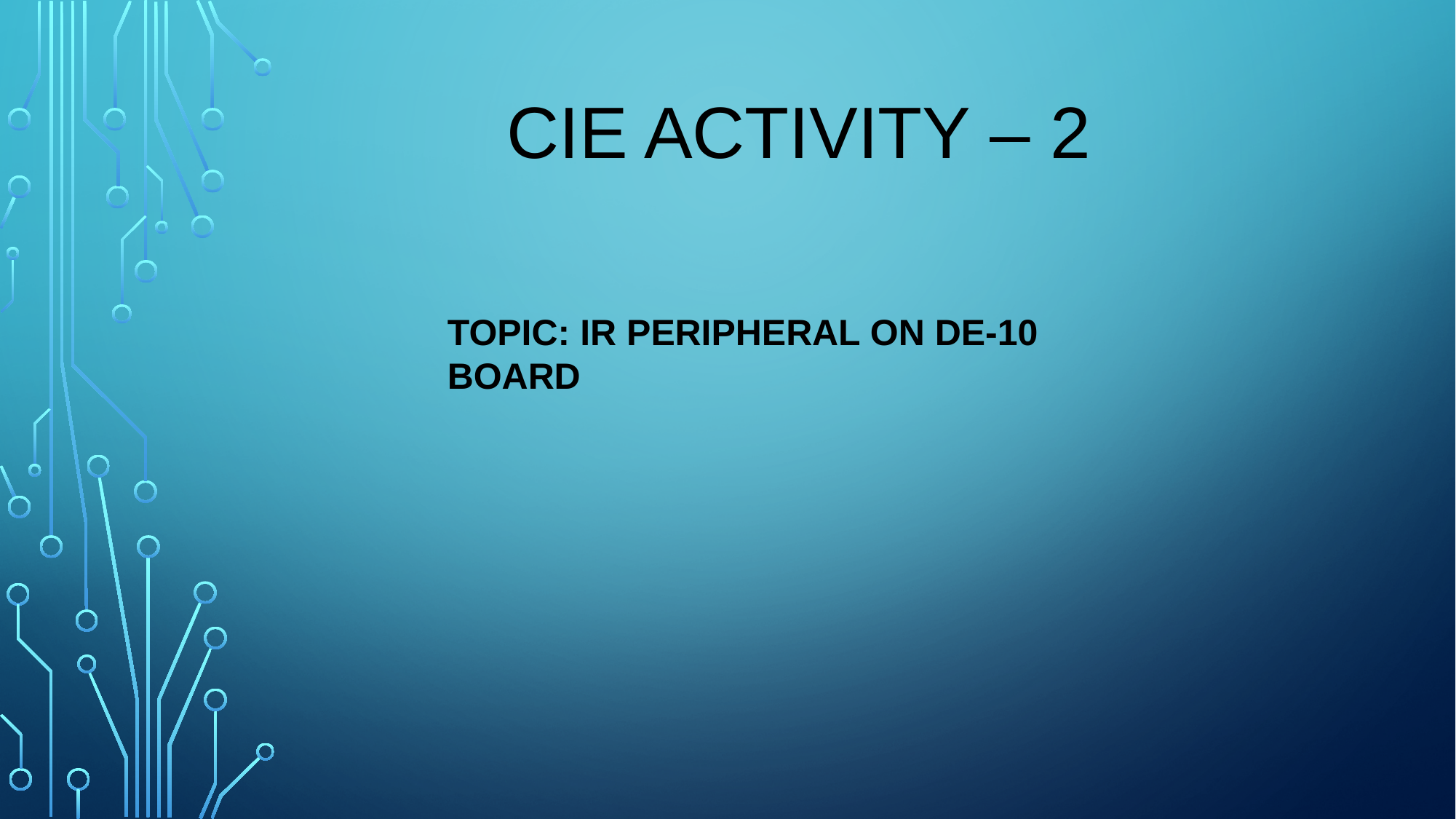

# CIE ACTIVITY – 2
TOPIC: IR PERIPHERAL ON DE-10 BOARD